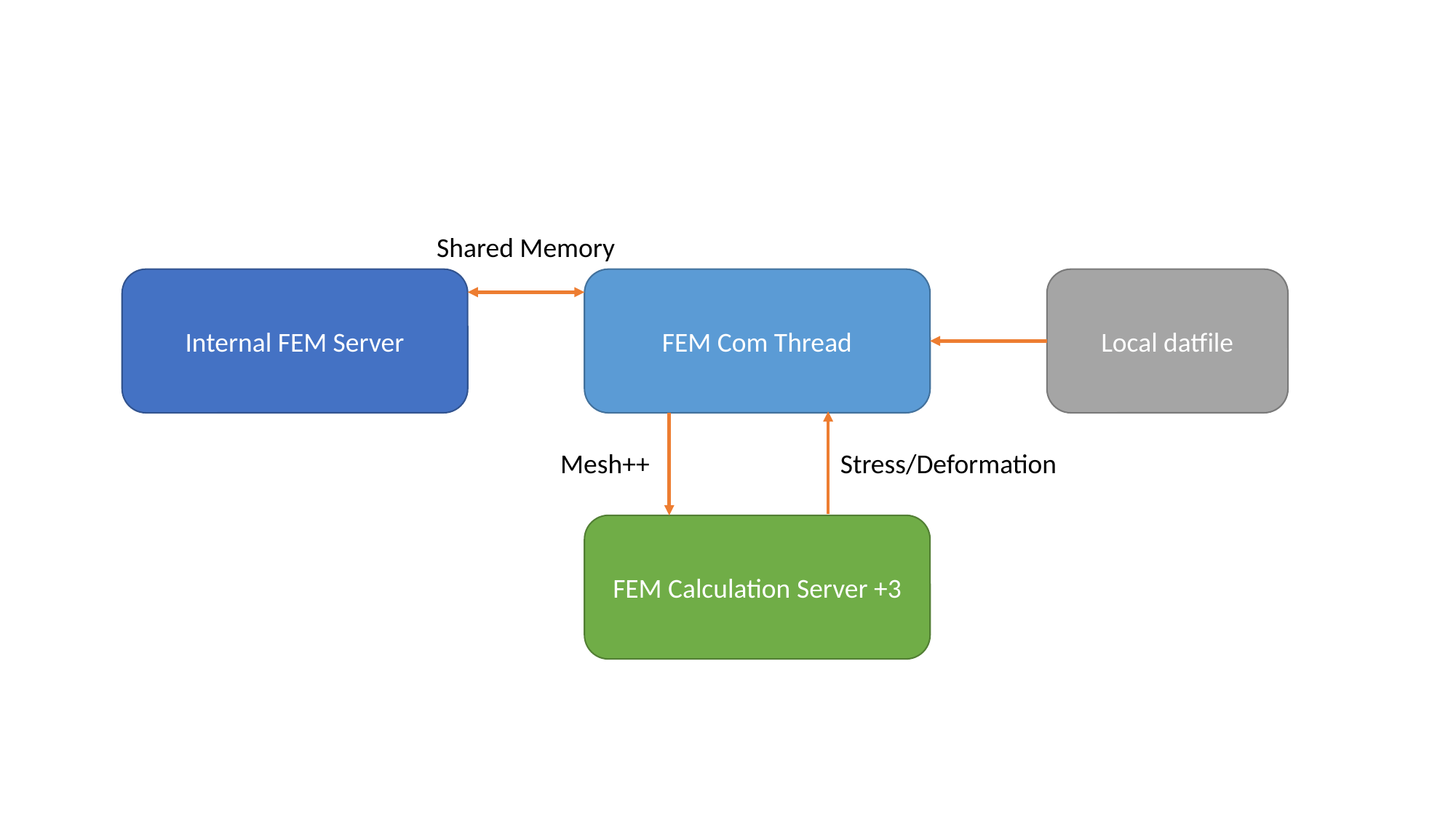

Shared Memory
Internal FEM Server
FEM Com Thread
Local datfile
Mesh++
Stress/Deformation
FEM Calculation Server +3